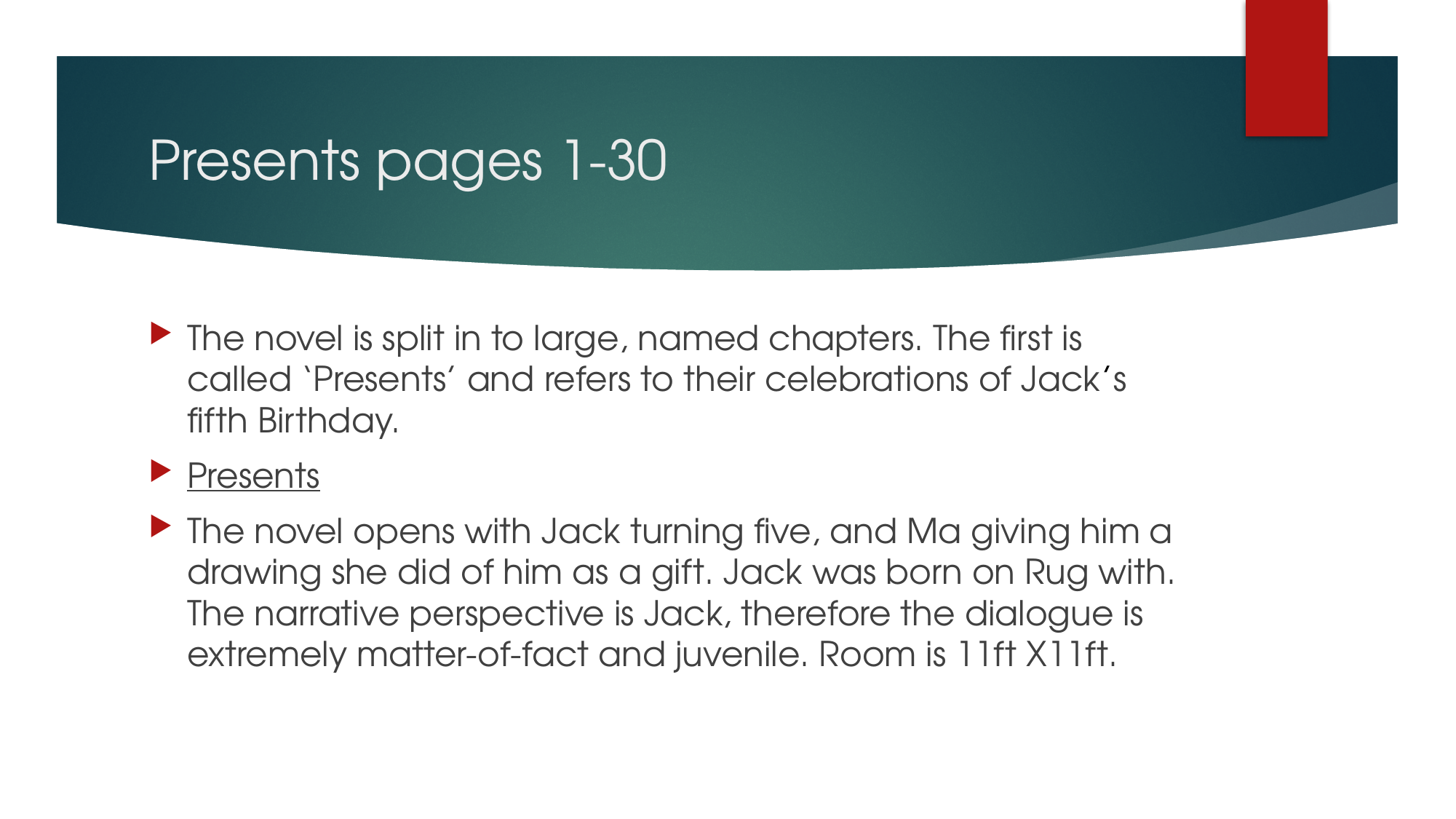

# Presents pages 1-30
The novel is split in to large, named chapters. The first is called ‘Presents’ and refers to their celebrations of Jack’s fifth Birthday.
Presents
The novel opens with Jack turning five, and Ma giving him a drawing she did of him as a gift. Jack was born on Rug with. The narrative perspective is Jack, therefore the dialogue is extremely matter-of-fact and juvenile. Room is 11ft X11ft.